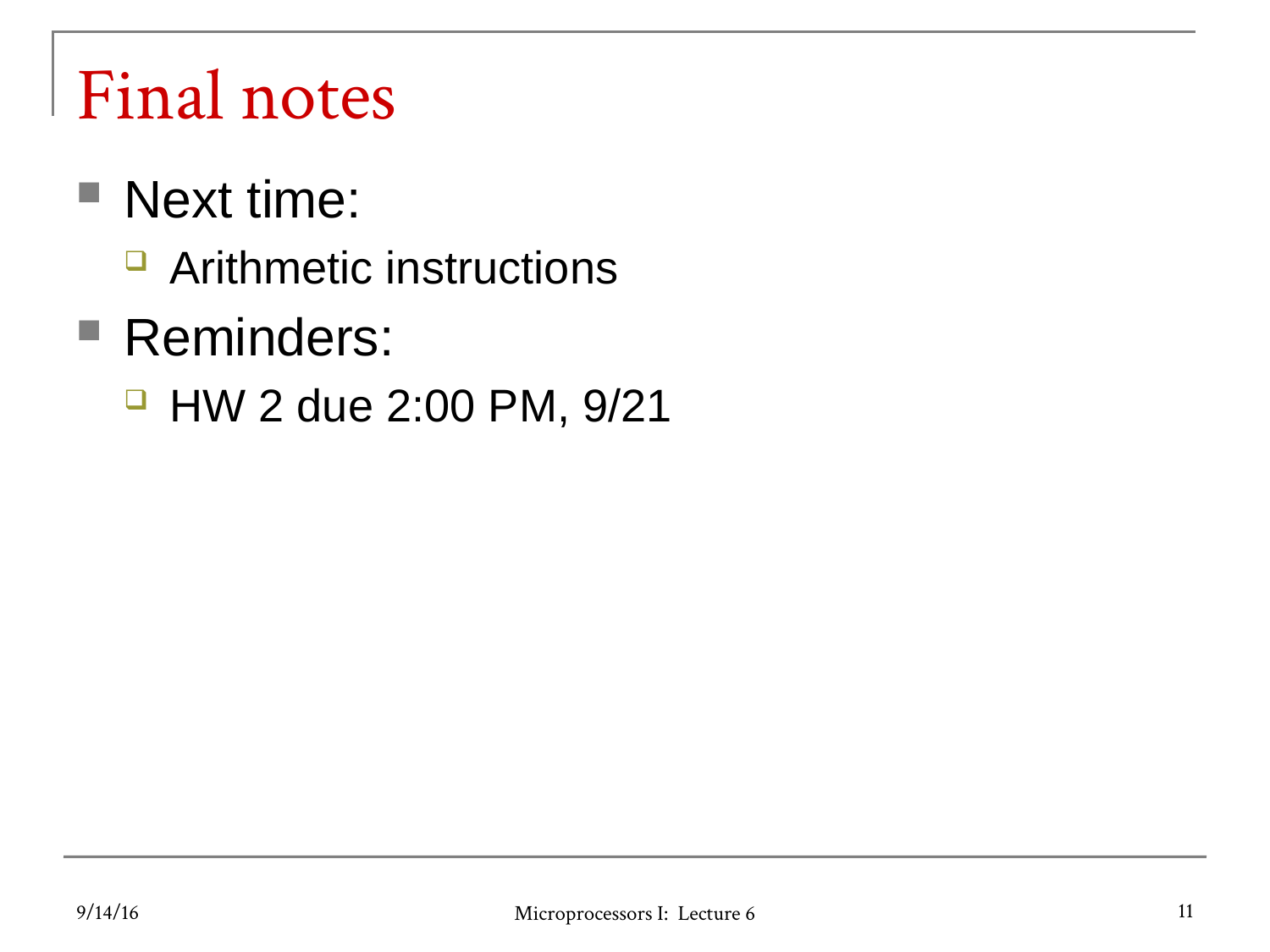

# Final notes
Next time:
Arithmetic instructions
Reminders:
HW 2 due 2:00 PM, 9/21

9/14/16
11
Microprocessors I:  Lecture 6